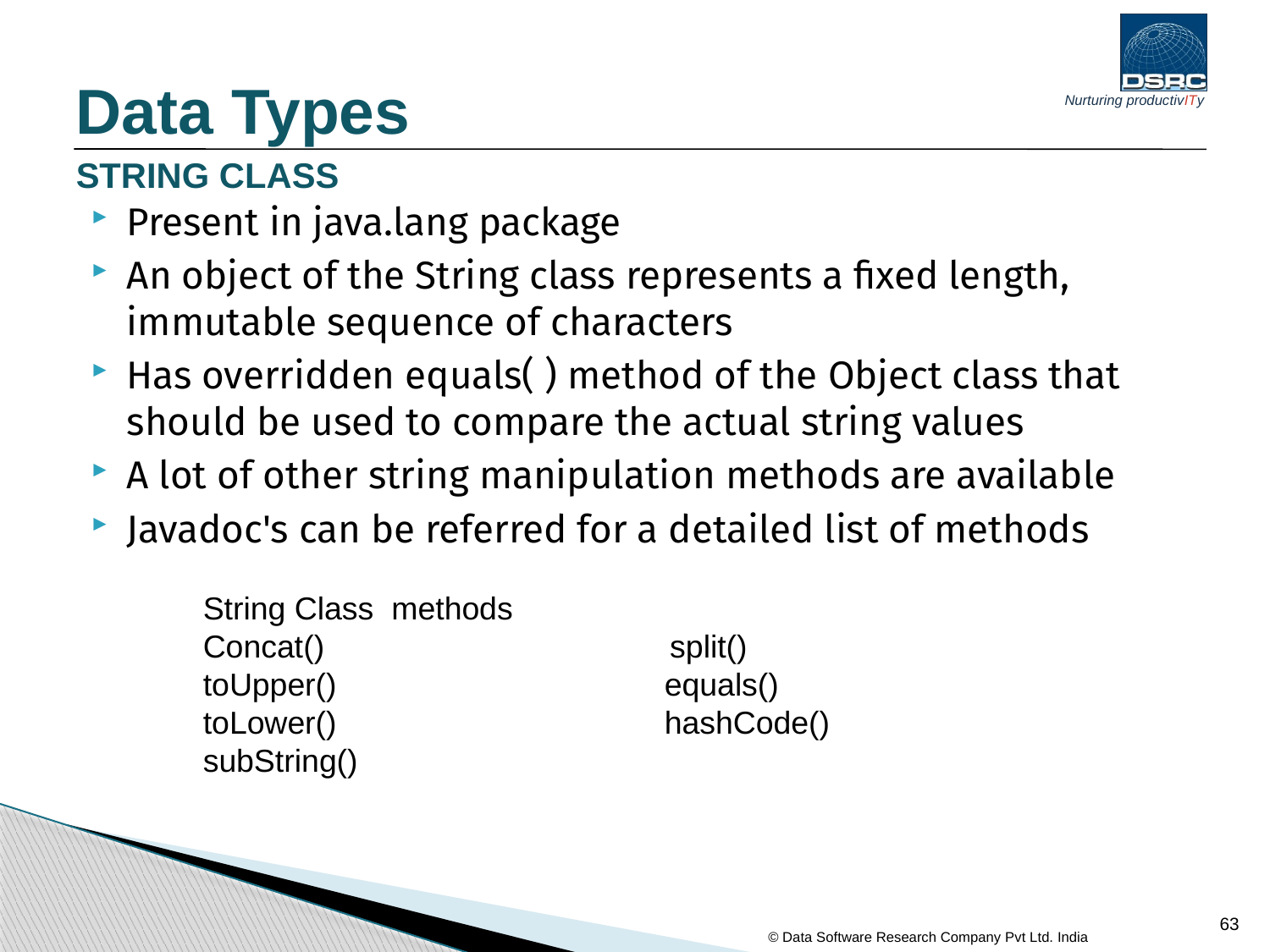

Data Types
# STRING CLASS
Present in java.lang package
An object of the String class represents a fixed length, immutable sequence of characters
Has overridden equals( ) method of the Object class that should be used to compare the actual string values
A lot of other string manipulation methods are available
Javadoc's can be referred for a detailed list of methods

String Class  methods
Concat()                                       split()
toUpper()                                     equals()
toLower()                                     hashCode()
subString()
63